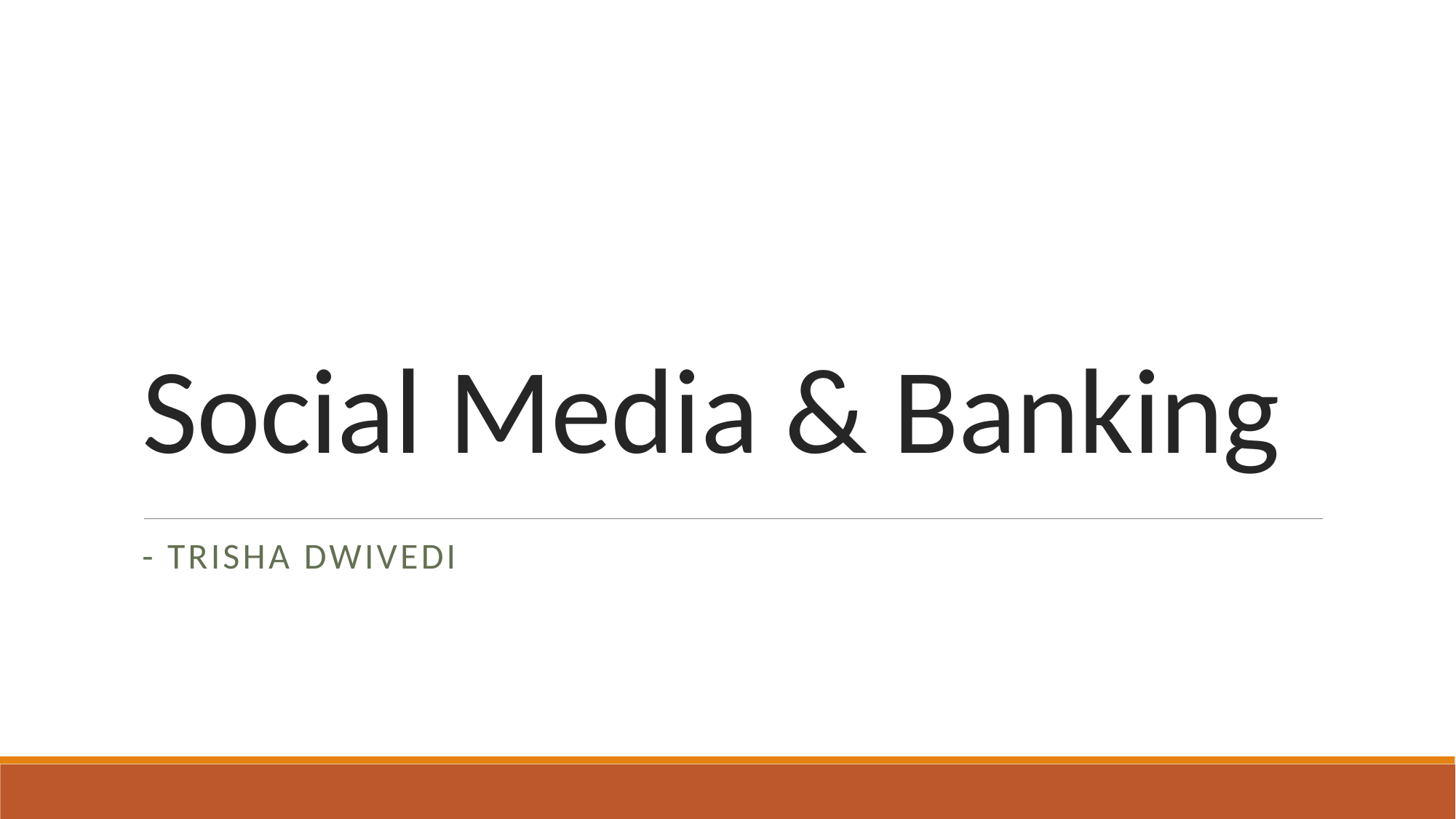

# Social Media & Banking
- Trisha dwivedi